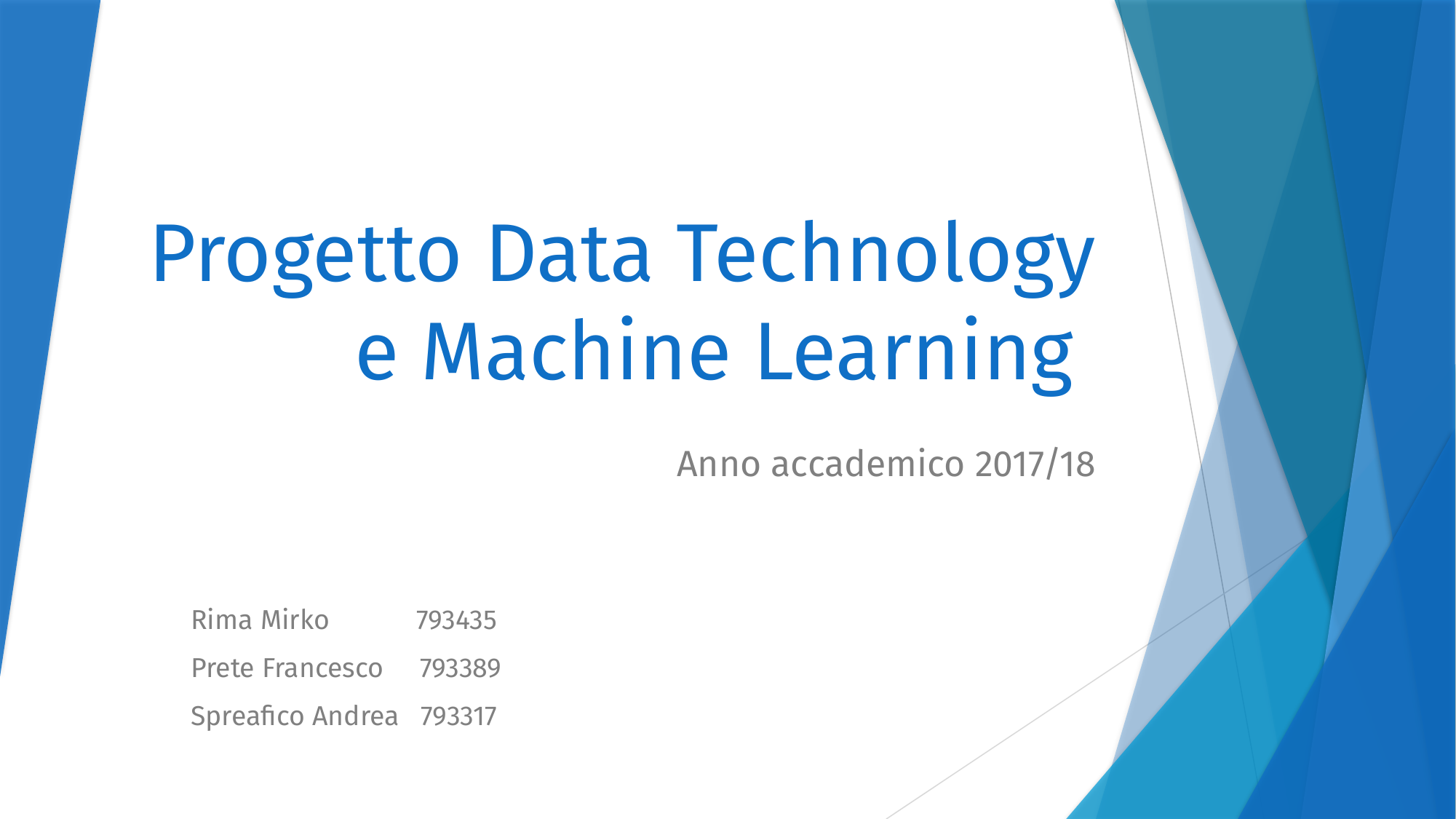

# Progetto Data Technology e Machine Learning
Anno accademico 2017/18

Rima Mirko            793435
Prete Francesco     793389
Spreafico Andrea   793317